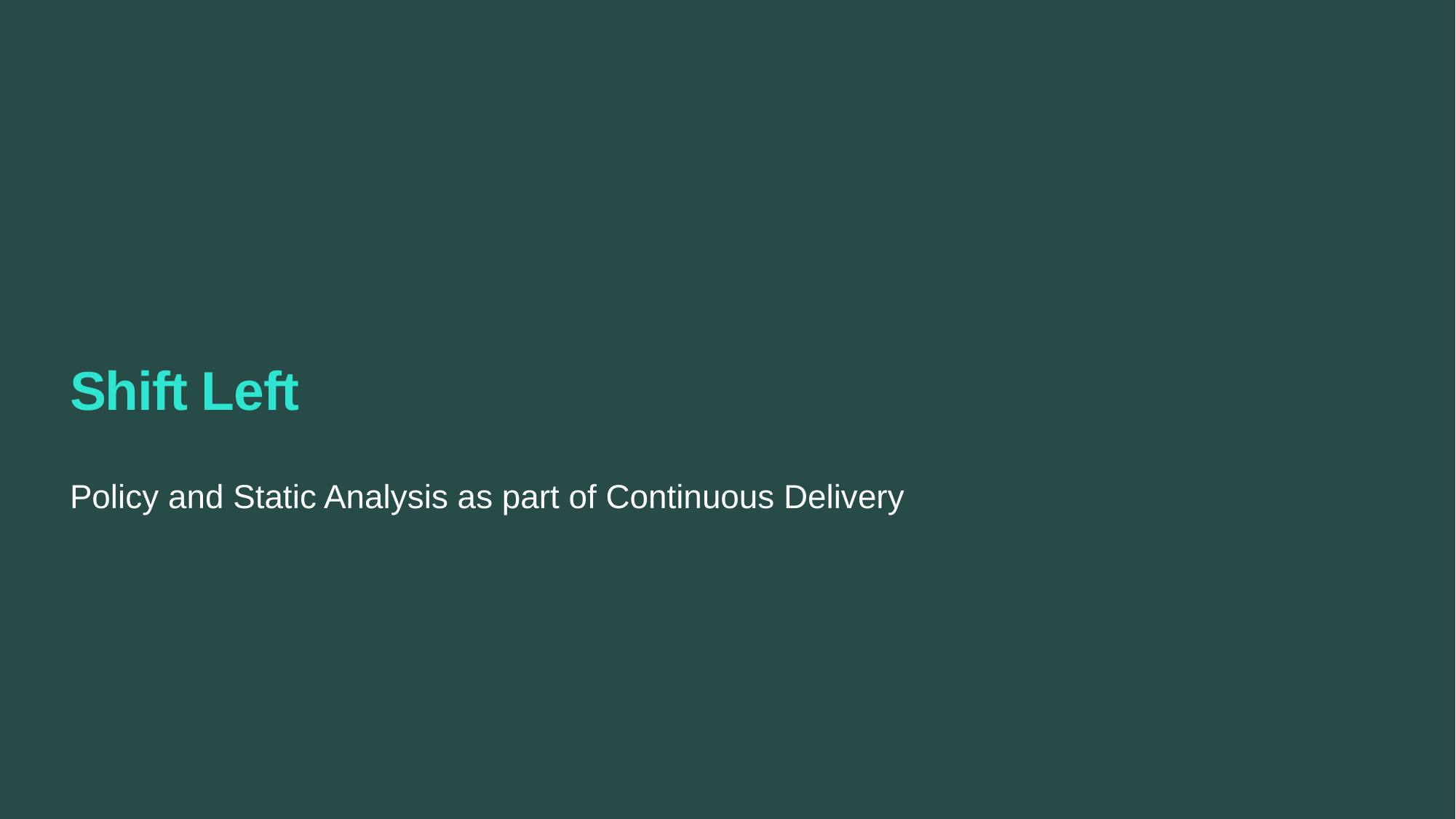

# Shift Left
Policy and Static Analysis as part of Continuous Delivery